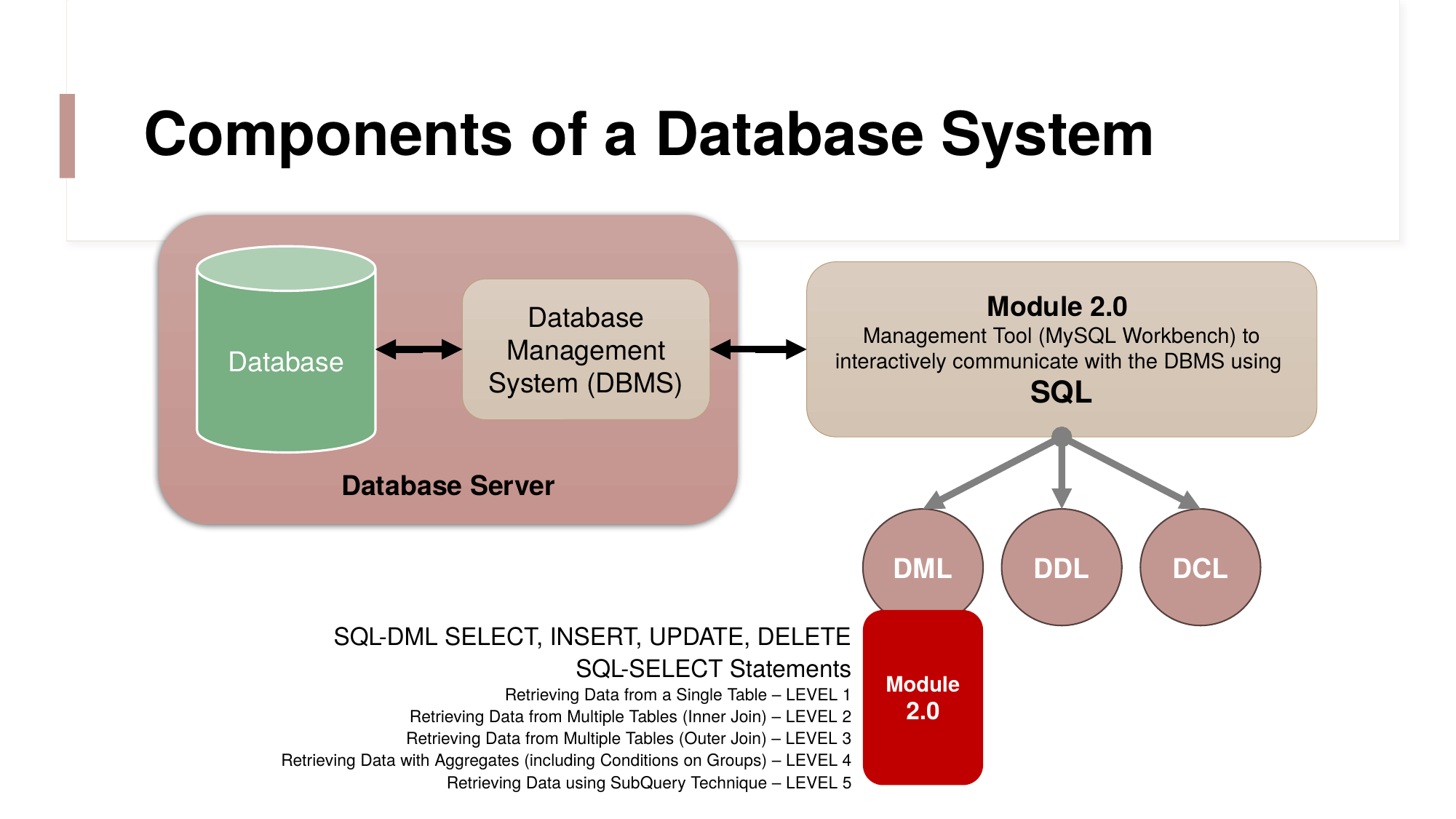

# Components of a Database System

Database Server
Database
Module 2.0
Management Tool (MySQL Workbench) to interactively communicate with the DBMS using
SQL
Database Management System (DBMS)
DML
DDL
DCL
Module
2.0
SQL-DML SELECT, INSERT, UPDATE, DELETE
SQL-SELECT Statements
Retrieving Data from a Single Table – LEVEL 1
Retrieving Data from Multiple Tables (Inner Join) – LEVEL 2
Retrieving Data from Multiple Tables (Outer Join) – LEVEL 3
Retrieving Data with Aggregates (including Conditions on Groups) – LEVEL 4
Retrieving Data using SubQuery Technique – LEVEL 5